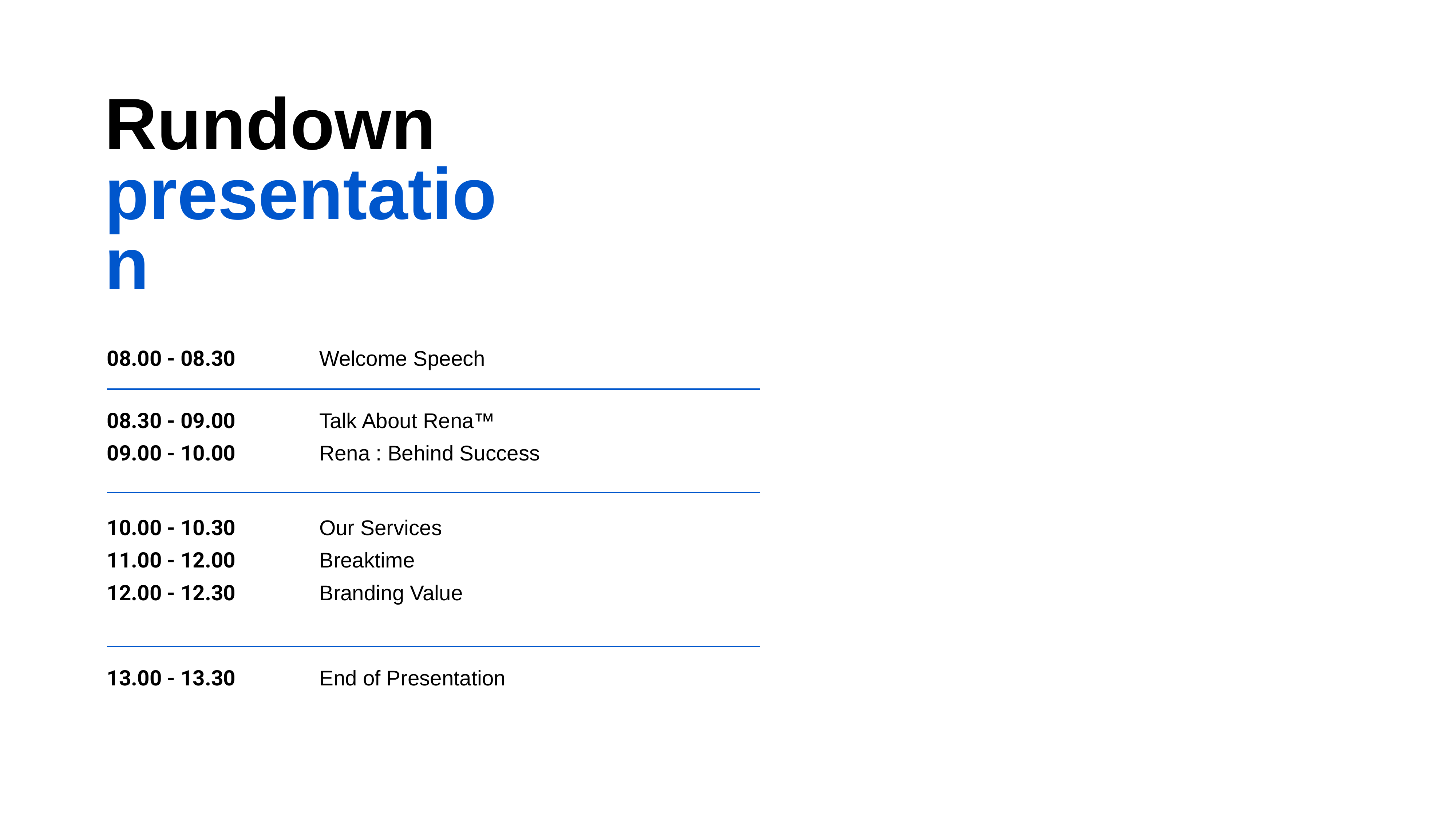

Rundown
presentation
08.00 - 08.30
Welcome Speech

08.30 - 09.00
Talk About Rena™
09.00 - 10.00
Rena : Behind Success

10.00 - 10.30
Our Services
11.00 - 12.00
Breaktime
12.00 - 12.30
Branding Value

13.00 - 13.30
End of Presentation